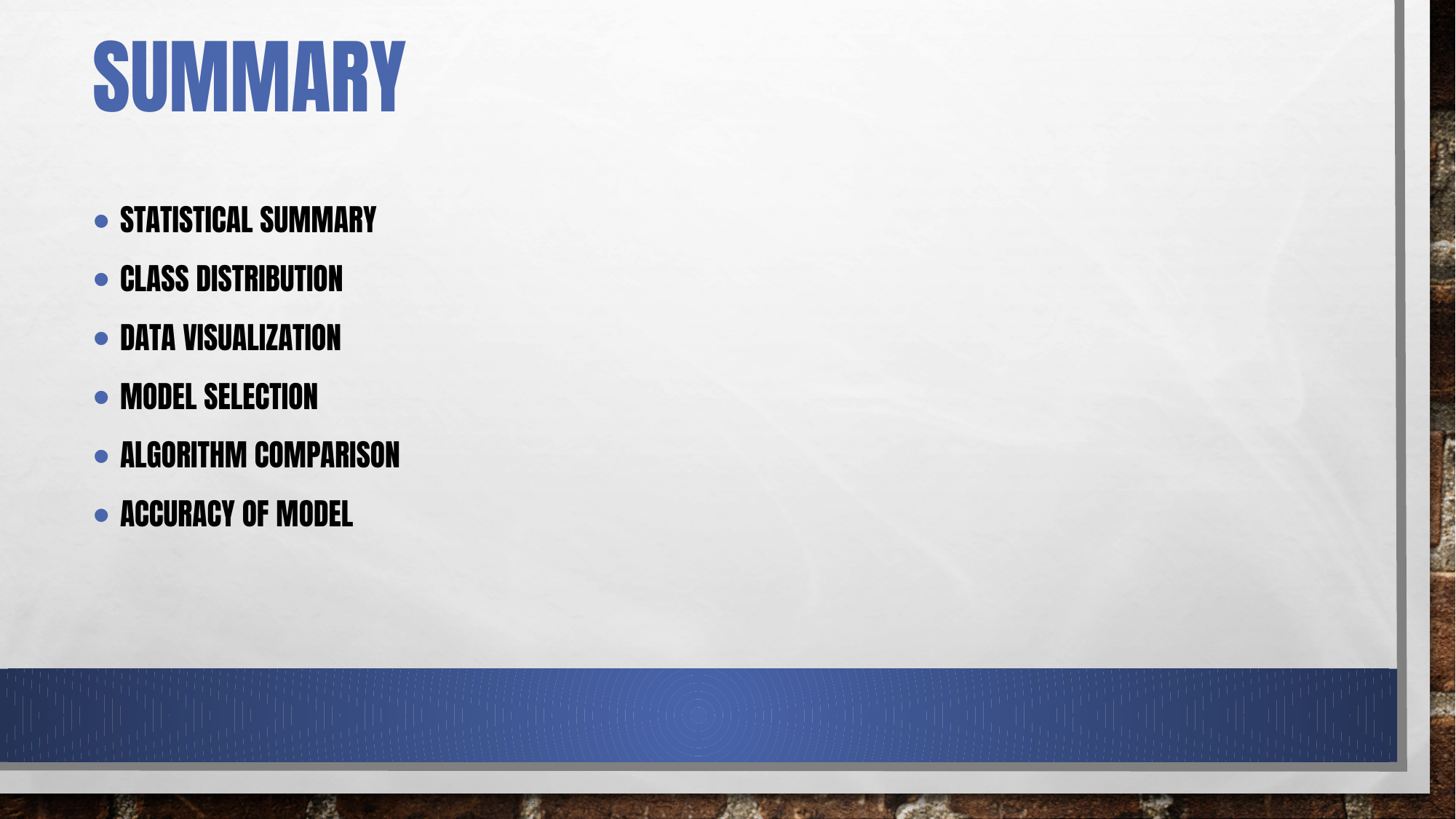

# Summary
Statistical Summary
Class Distribution
Data Visualization
MODEL SELECTION
ALGORITHM COMPARISON
ACCURACY OF MODEL